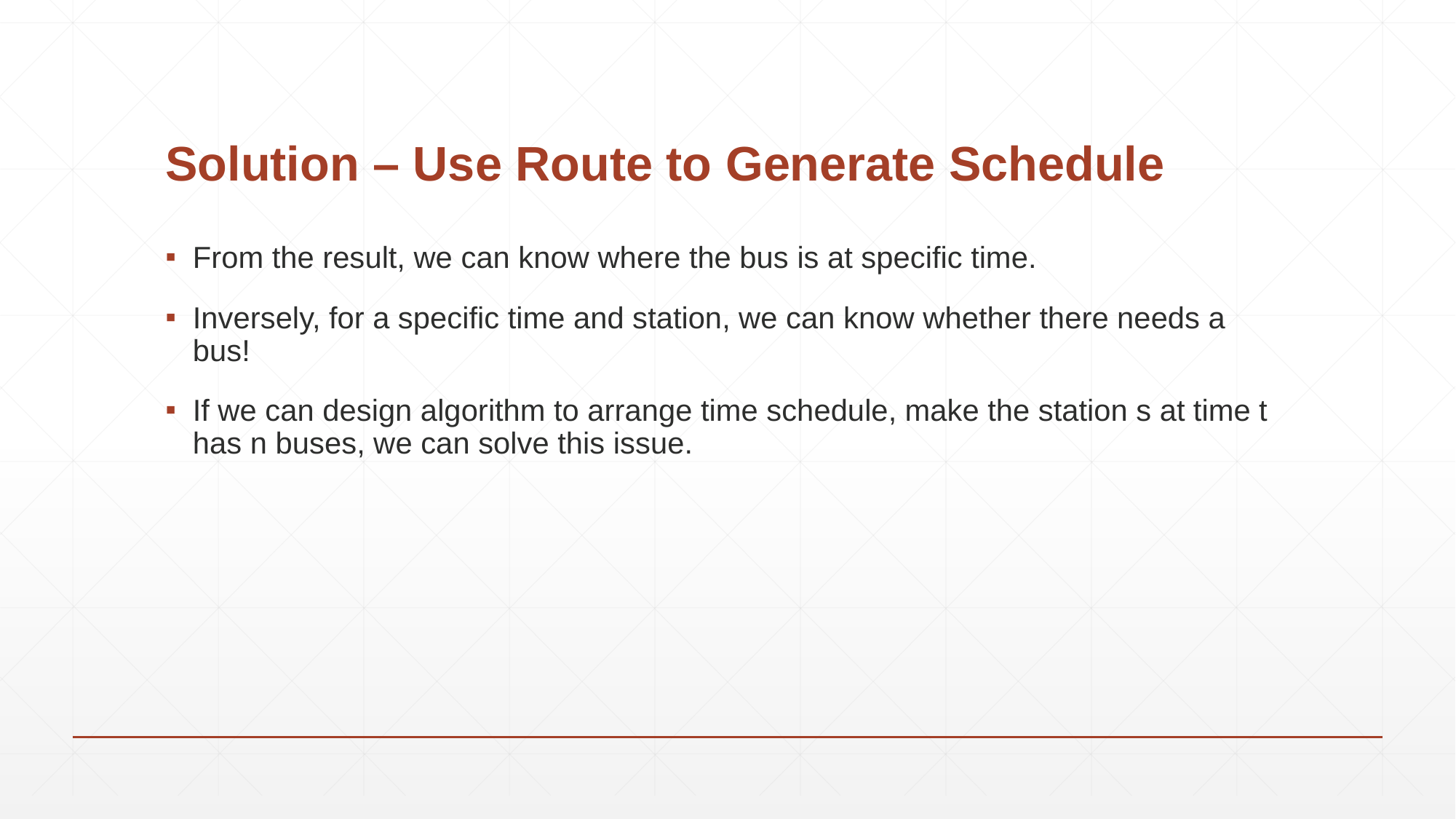

# Solution – Use Route to Generate Schedule
From the result, we can know where the bus is at specific time.
Inversely, for a specific time and station, we can know whether there needs a bus!
If we can design algorithm to arrange time schedule, make the station s at time t has n buses, we can solve this issue.